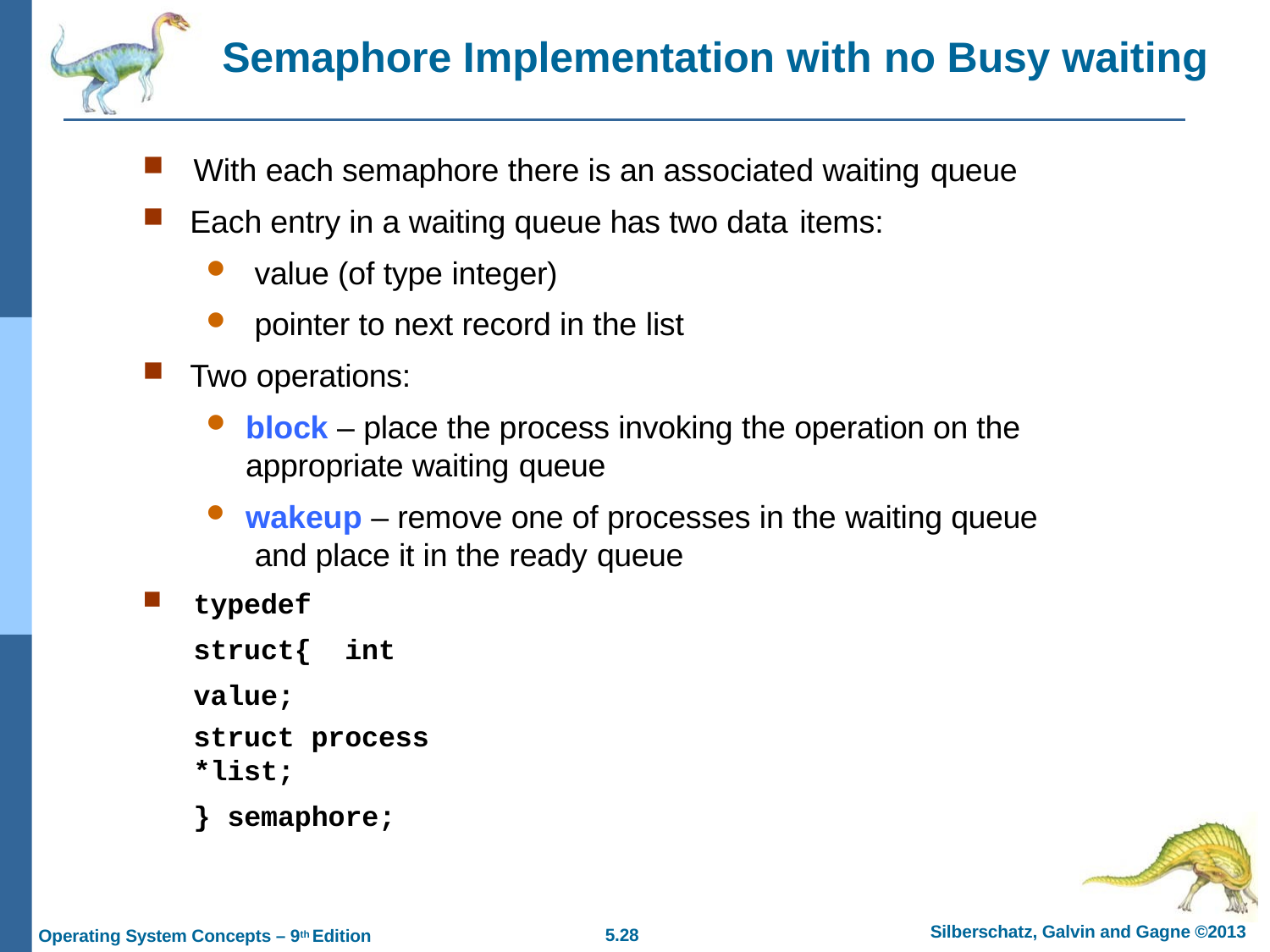

# Semaphore Implementation with no Busy waiting
With each semaphore there is an associated waiting queue
Each entry in a waiting queue has two data items:
value (of type integer)
pointer to next record in the list
Two operations:
block – place the process invoking the operation on the  appropriate waiting queue
wakeup – remove one of processes in the waiting queue  and place it in the ready queue
typedef struct{  int value;
struct process *list;
} semaphore;
Silberschatz, Galvin and Gagne ©2013
5.28
Operating System Concepts – 9th Edition